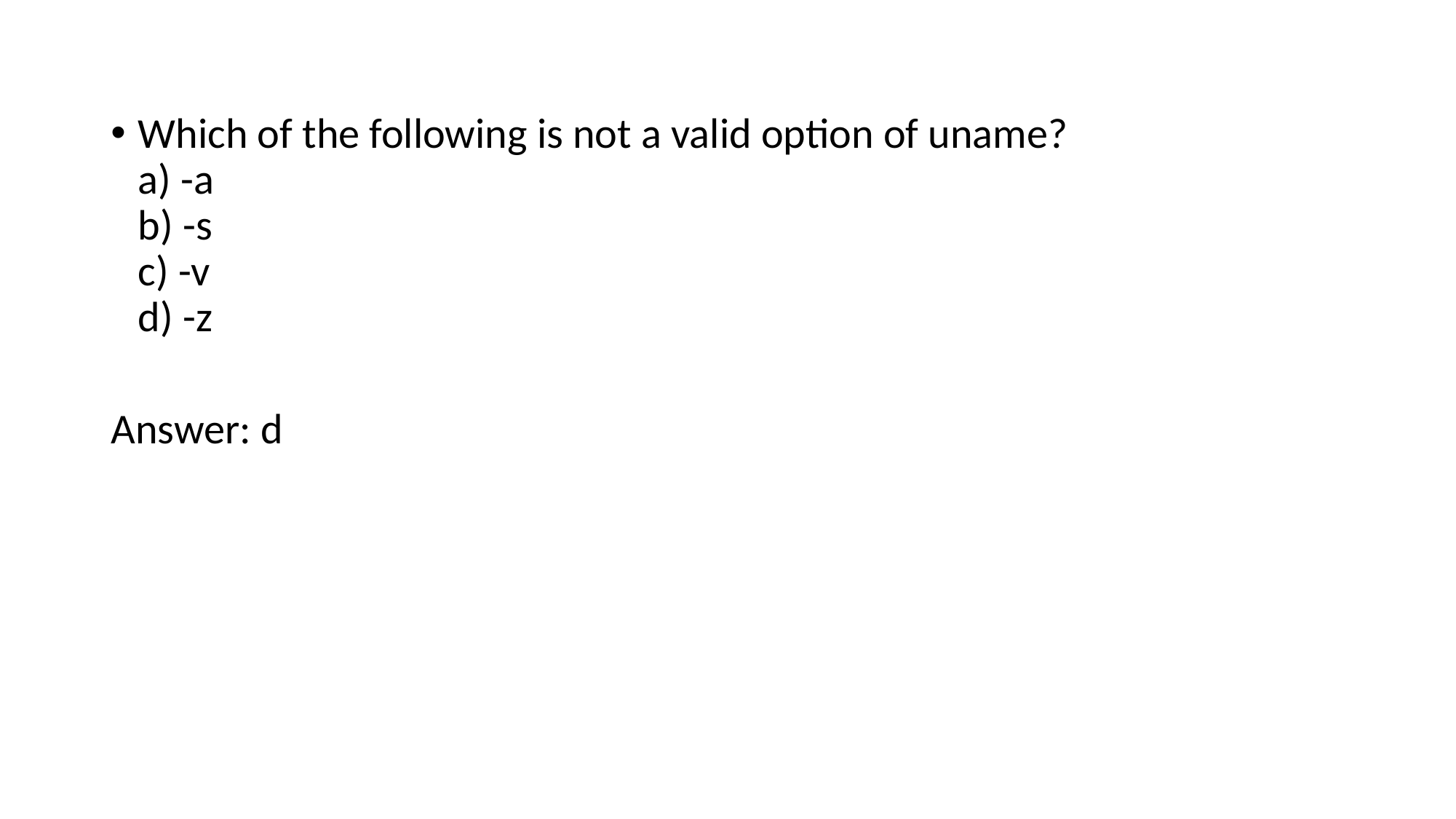

Which of the following is not a valid option of uname?
a) -a
b) -s
c) -v
d) -z
Answer: d